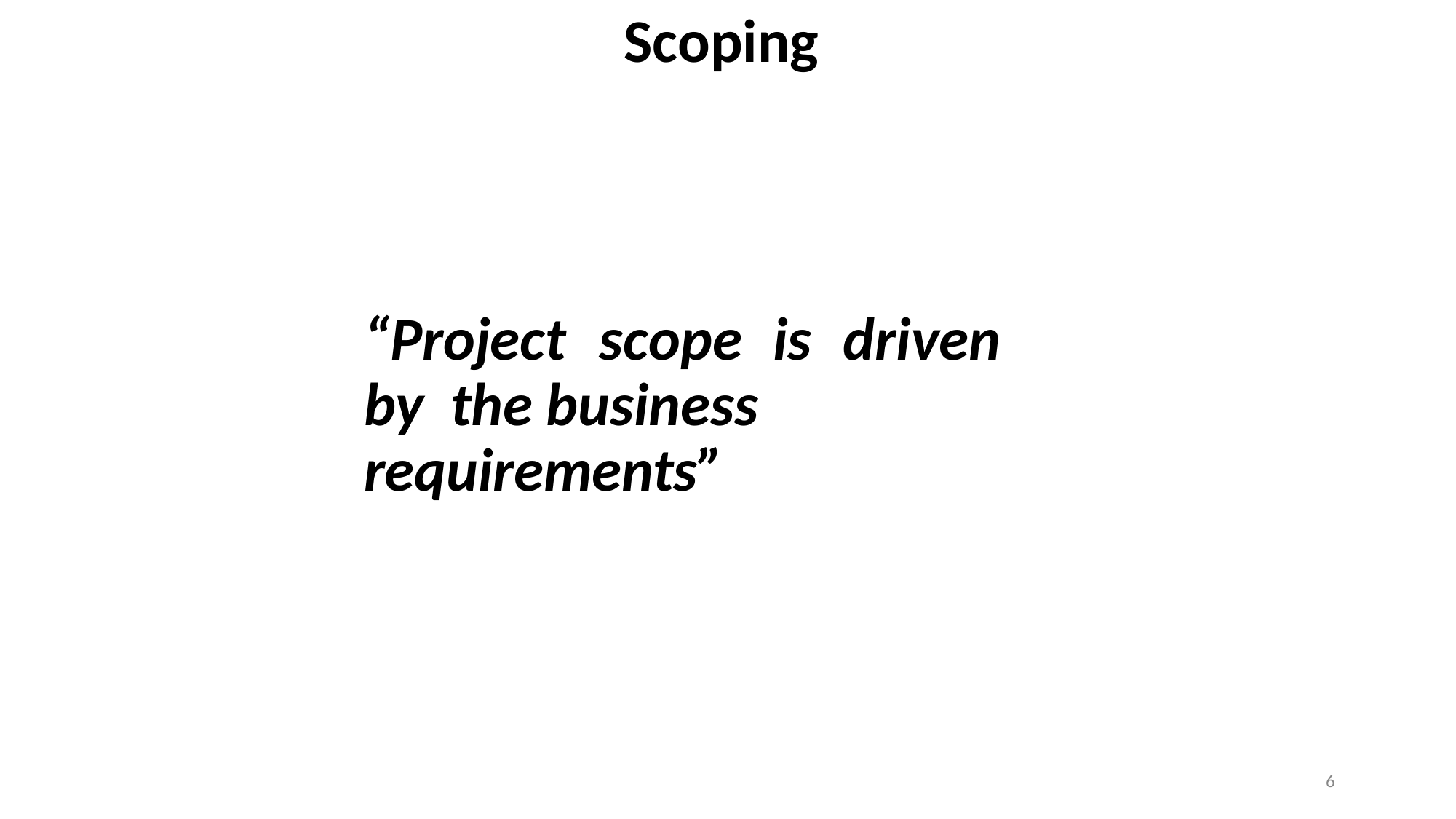

Scoping
“Project	scope	is	driven	by  the business requirements”
6